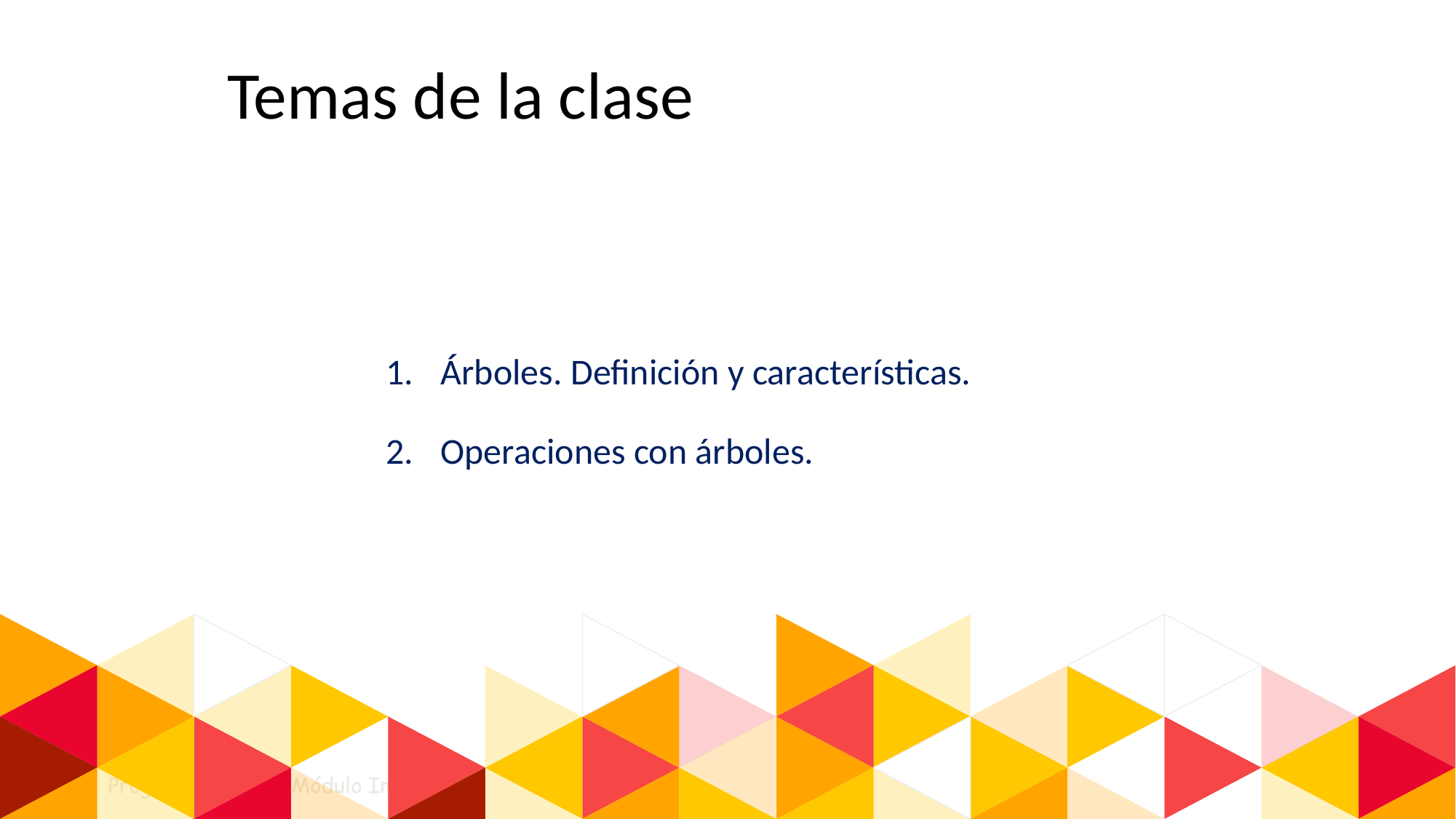

Temas de la clase
Árboles. Definición y características.
Operaciones con árboles.